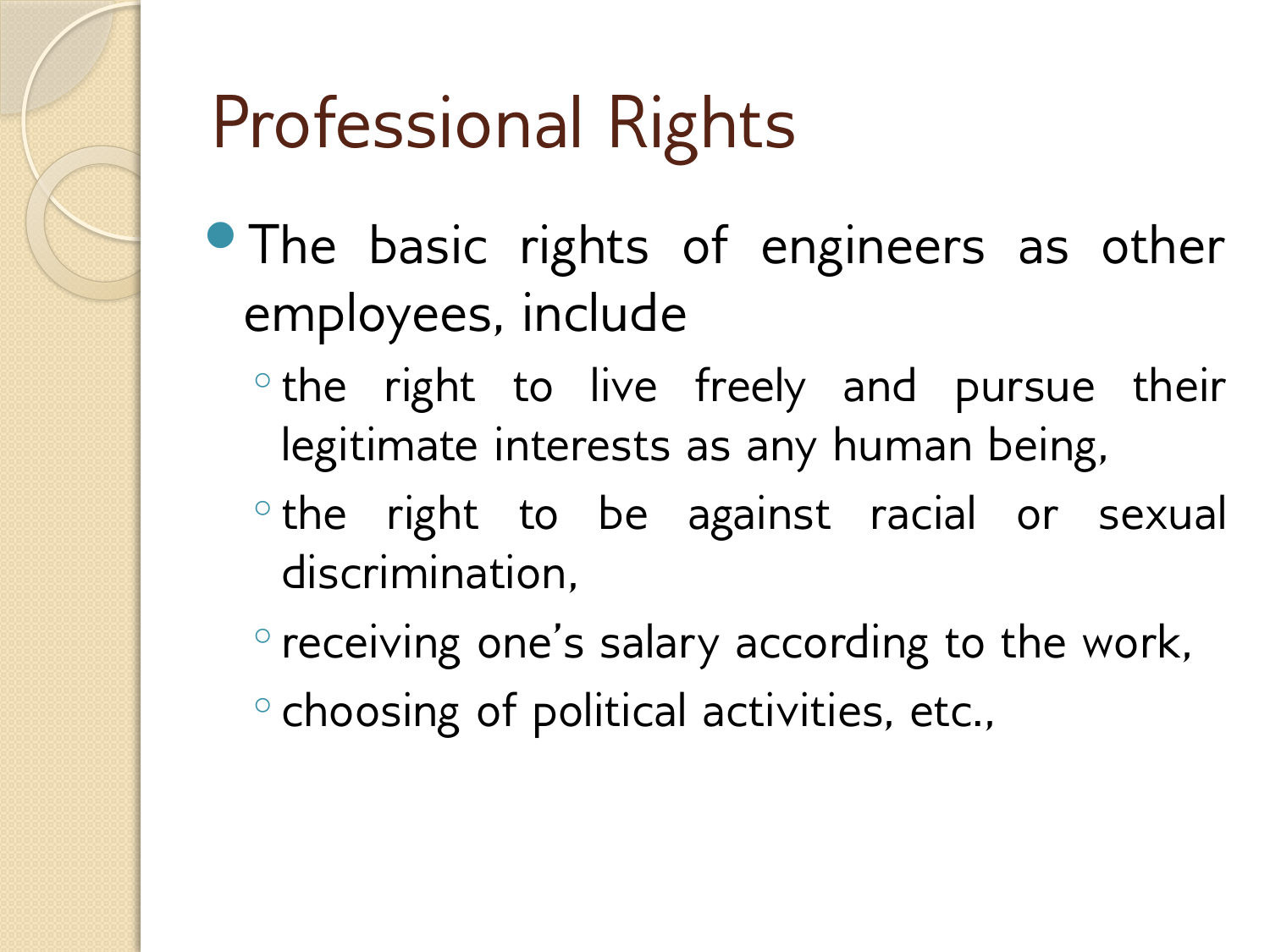

# Professional Rights
The basic rights of engineers as other employees, include
the right to live freely and pursue their legitimate interests as any human being,
the right to be against racial or sexual discrimination,
receiving one’s salary according to the work,
choosing of political activities, etc.,